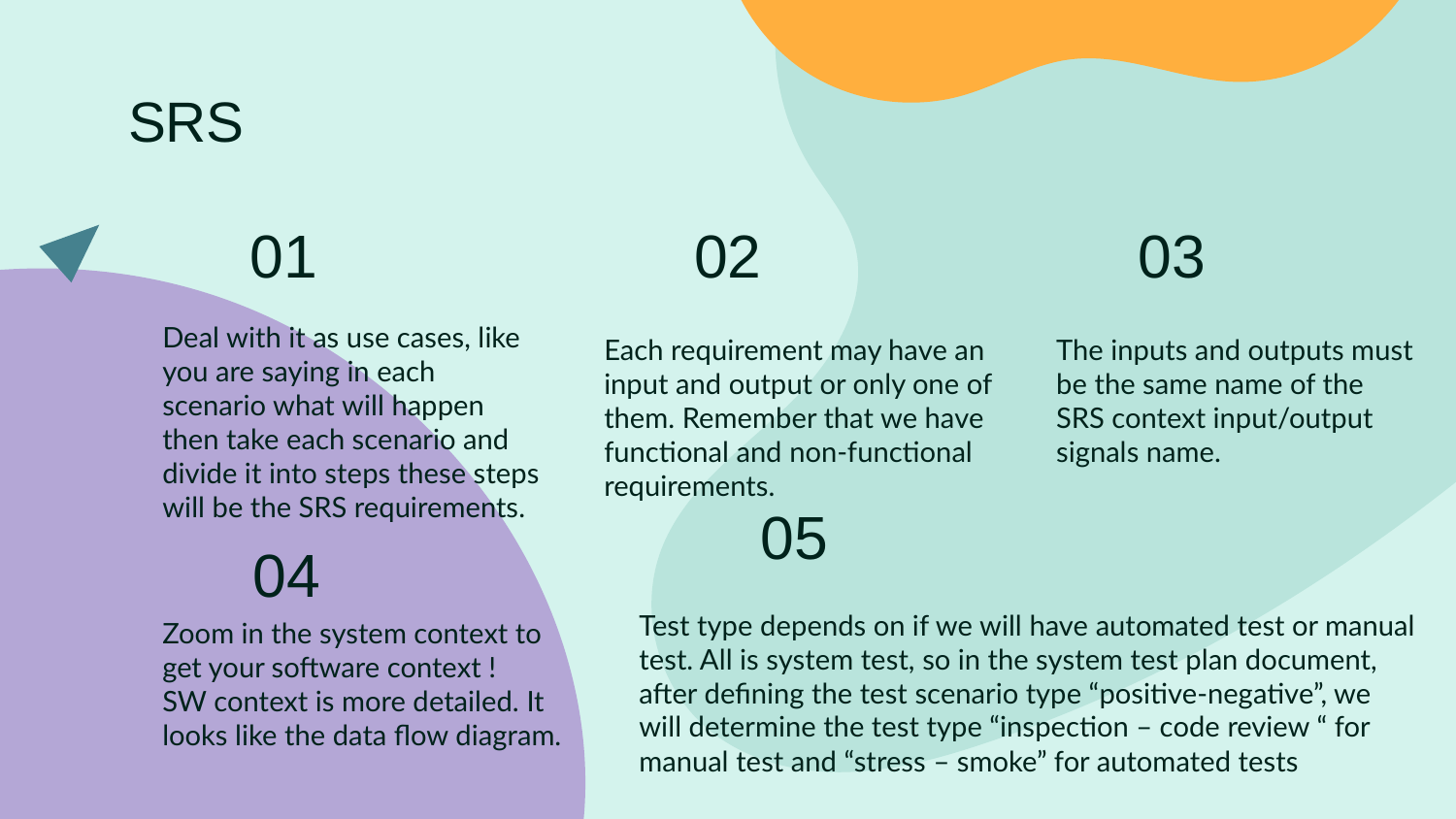

# SRS
01
02
03
Deal with it as use cases, like you are saying in each scenario what will happen then take each scenario and divide it into steps these steps will be the SRS requirements.
The inputs and outputs must be the same name of the SRS context input/output signals name.

Each requirement may have an input and output or only one of them. Remember that we have functional and non-functional requirements.
05
04
Test type depends on if we will have automated test or manual test. All is system test, so in the system test plan document, after defining the test scenario type “positive-negative”, we will determine the test type “inspection – code review “ for manual test and “stress – smoke” for automated tests
Zoom in the system context to get your software context !
SW context is more detailed. It looks like the data flow diagram.